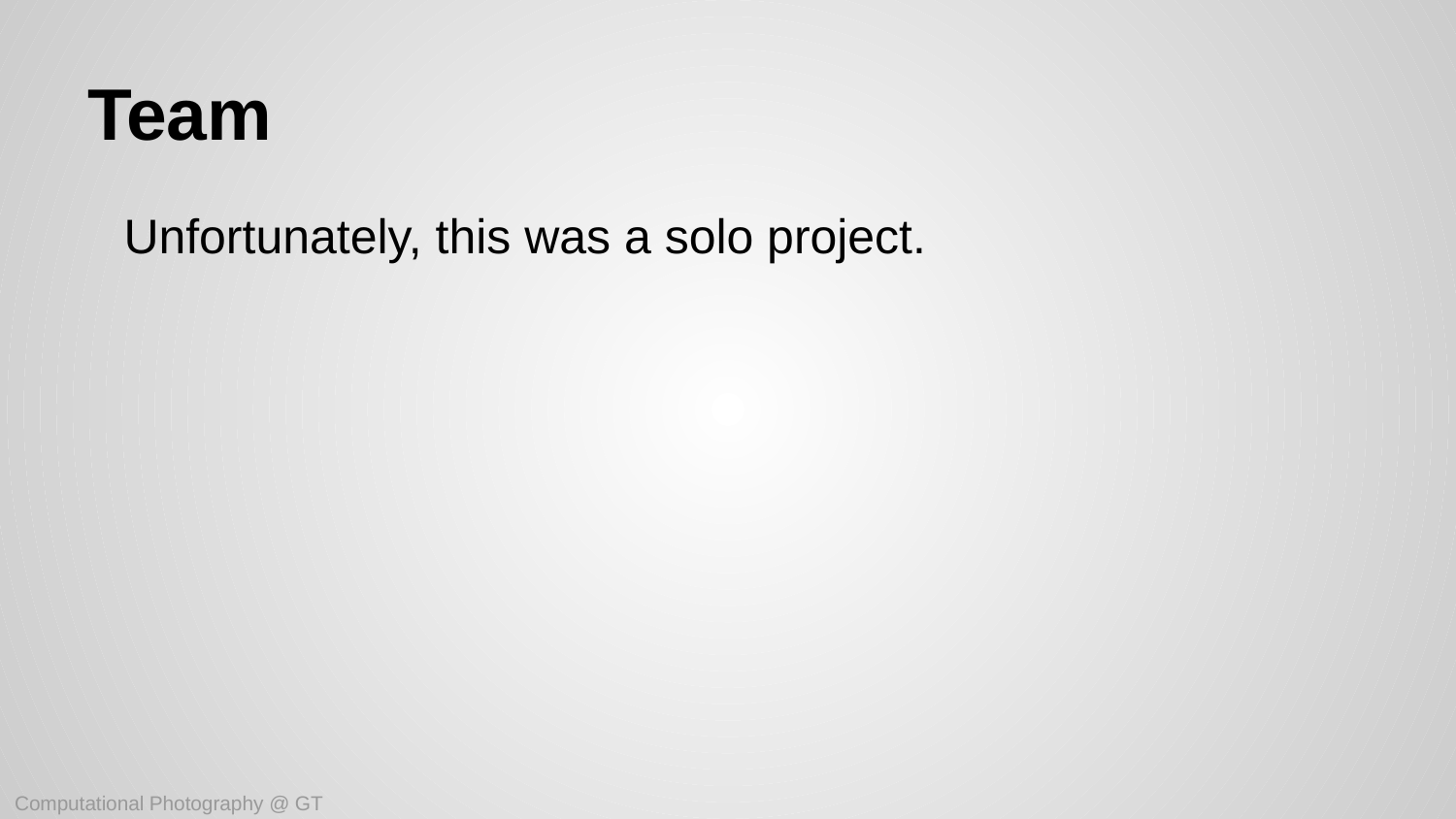

# Team
Unfortunately, this was a solo project.
Computational Photography @ GT